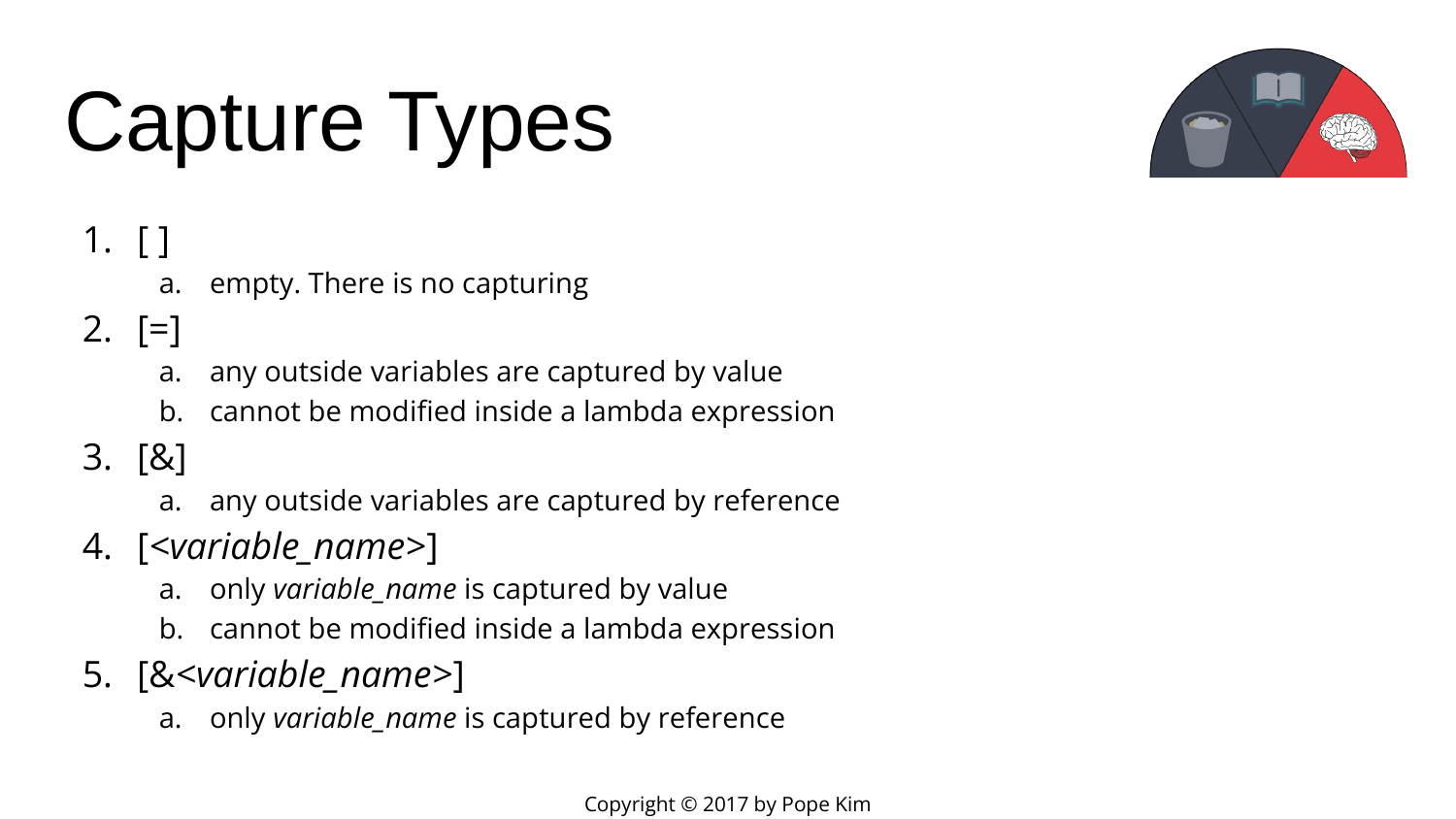

# Capture Types
[ ]
empty. There is no capturing
[=]
any outside variables are captured by value
cannot be modified inside a lambda expression
[&]
any outside variables are captured by reference
[<variable_name>]
only variable_name is captured by value
cannot be modified inside a lambda expression
[&<variable_name>]
only variable_name is captured by reference